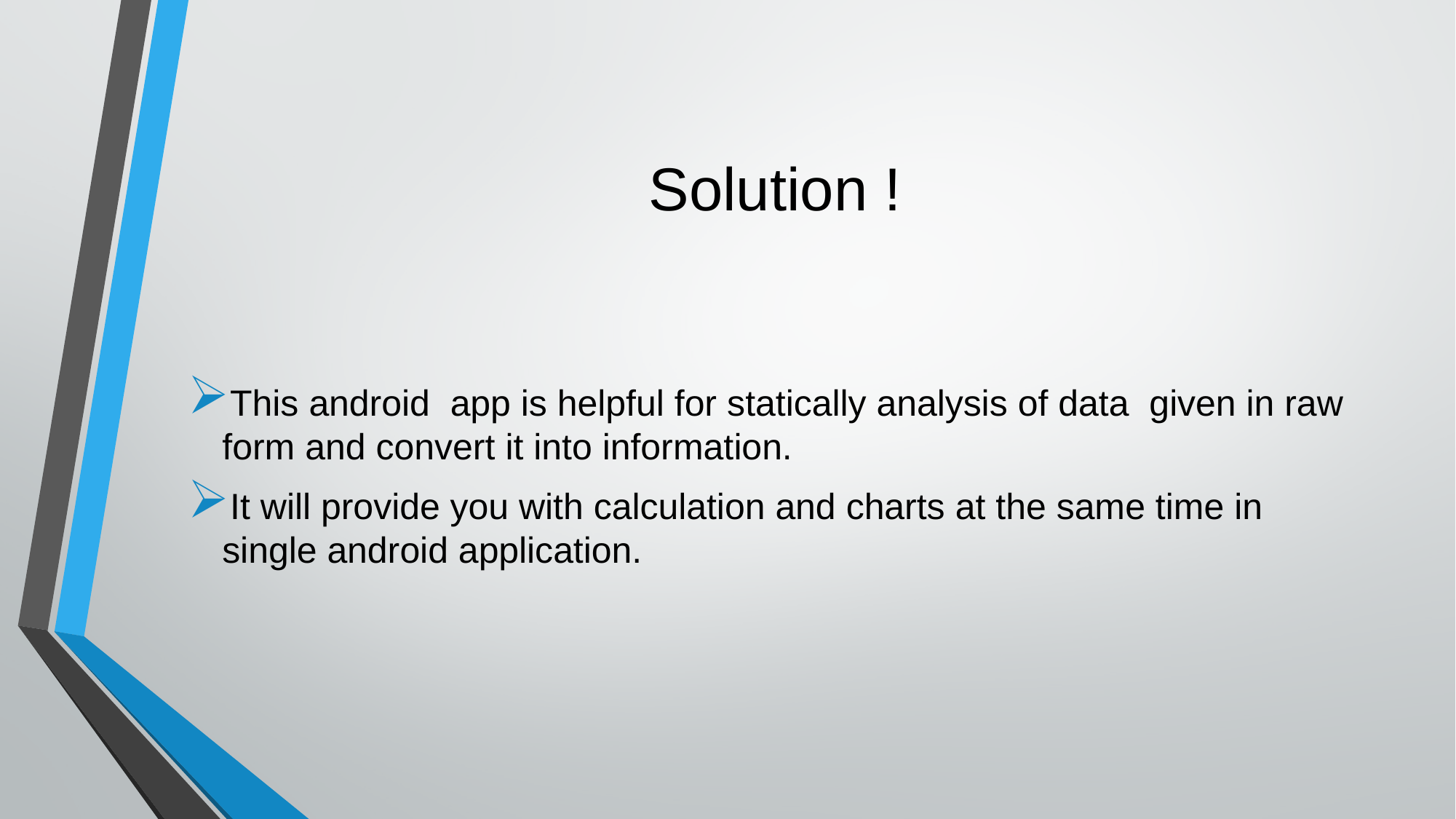

# Solution !
This android  app is helpful for statically analysis of data  given in raw form and convert it into information.
It will provide you with calculation and charts at the same time in single android application.